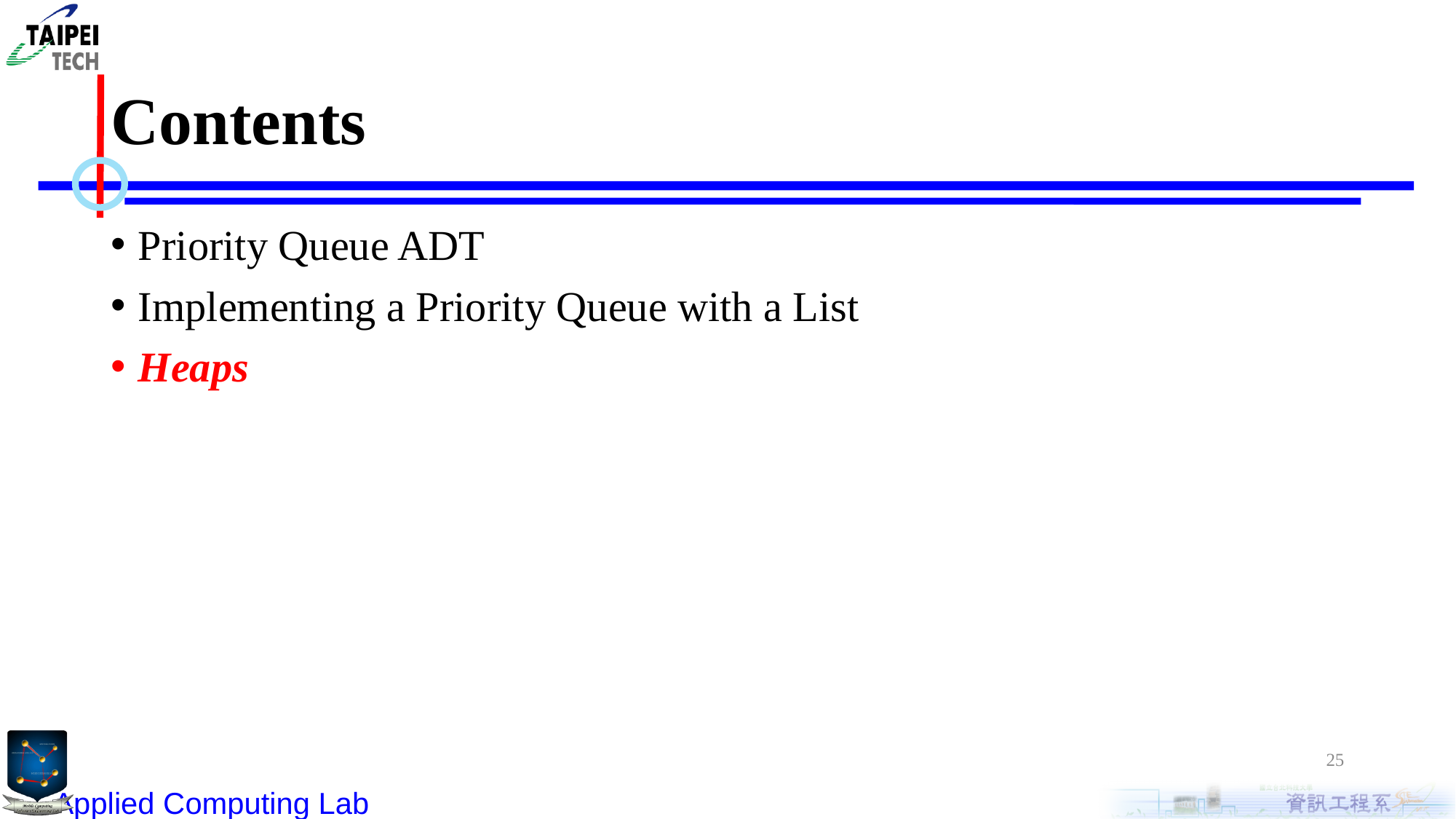

# Contents
Priority Queue ADT
Implementing a Priority Queue with a List
Heaps
25